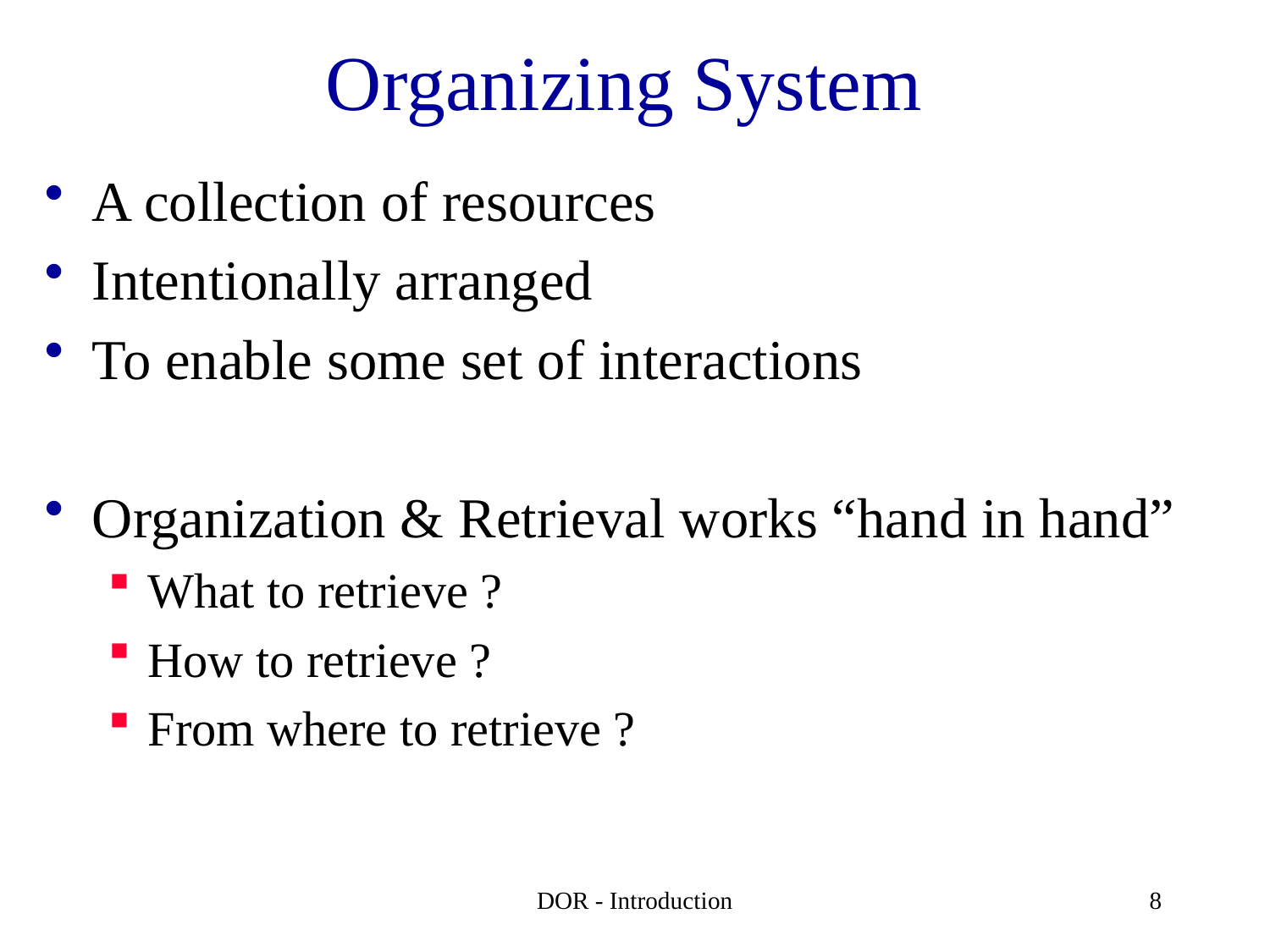

# Organizing System
A collection of resources
Intentionally arranged
To enable some set of interactions

Organization & Retrieval works “hand in hand”
What to retrieve ?
How to retrieve ?
From where to retrieve ?
DOR - Introduction
8